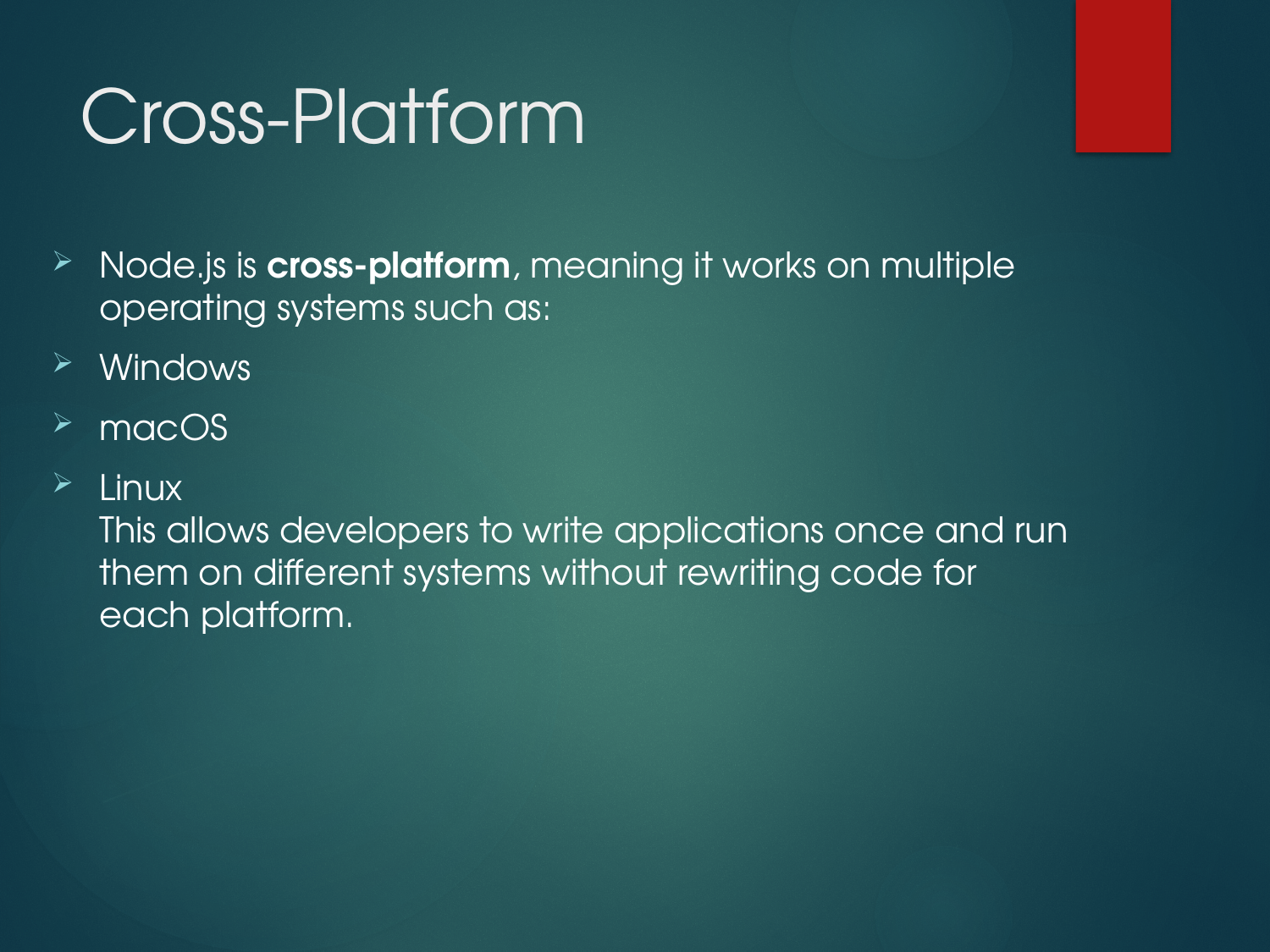

# Cross-Platform
Node.js is cross-platform, meaning it works on multiple operating systems such as:
Windows
macOS
Linux
This allows developers to write applications once and run them on different systems without rewriting code for each platform.